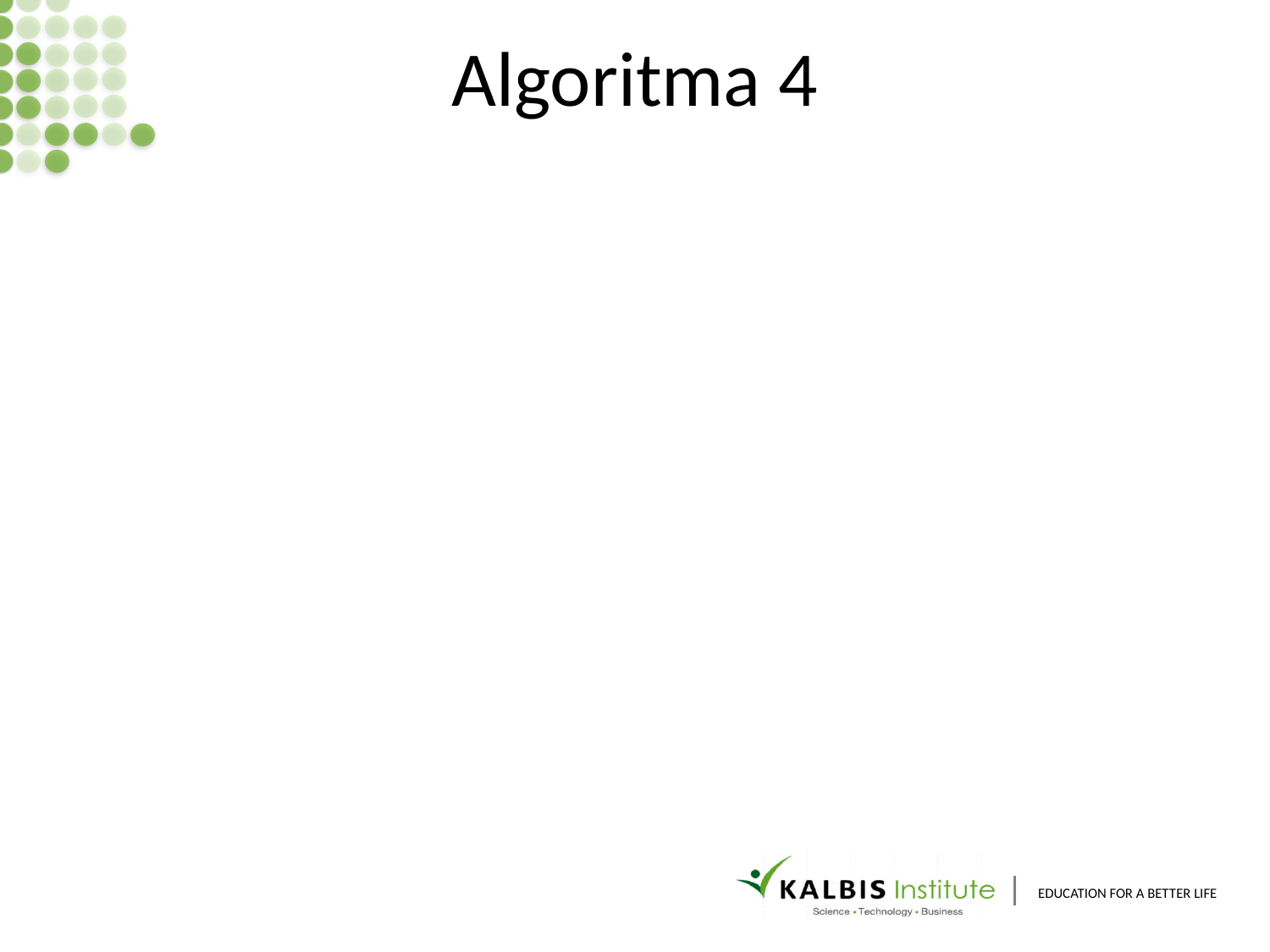

# Algoritma 4
Untuk setiap relasi 1:N antara entitas EK1 dan EK2, pilih entitas yang memiliki derajat maksimum relasi=1
Tambahkan sebuah foreign key dari primary key entitas lain yang memiliki derajat maksimum relasi = N
Tambahkan pula seluruh atribut dari relasi tersebut